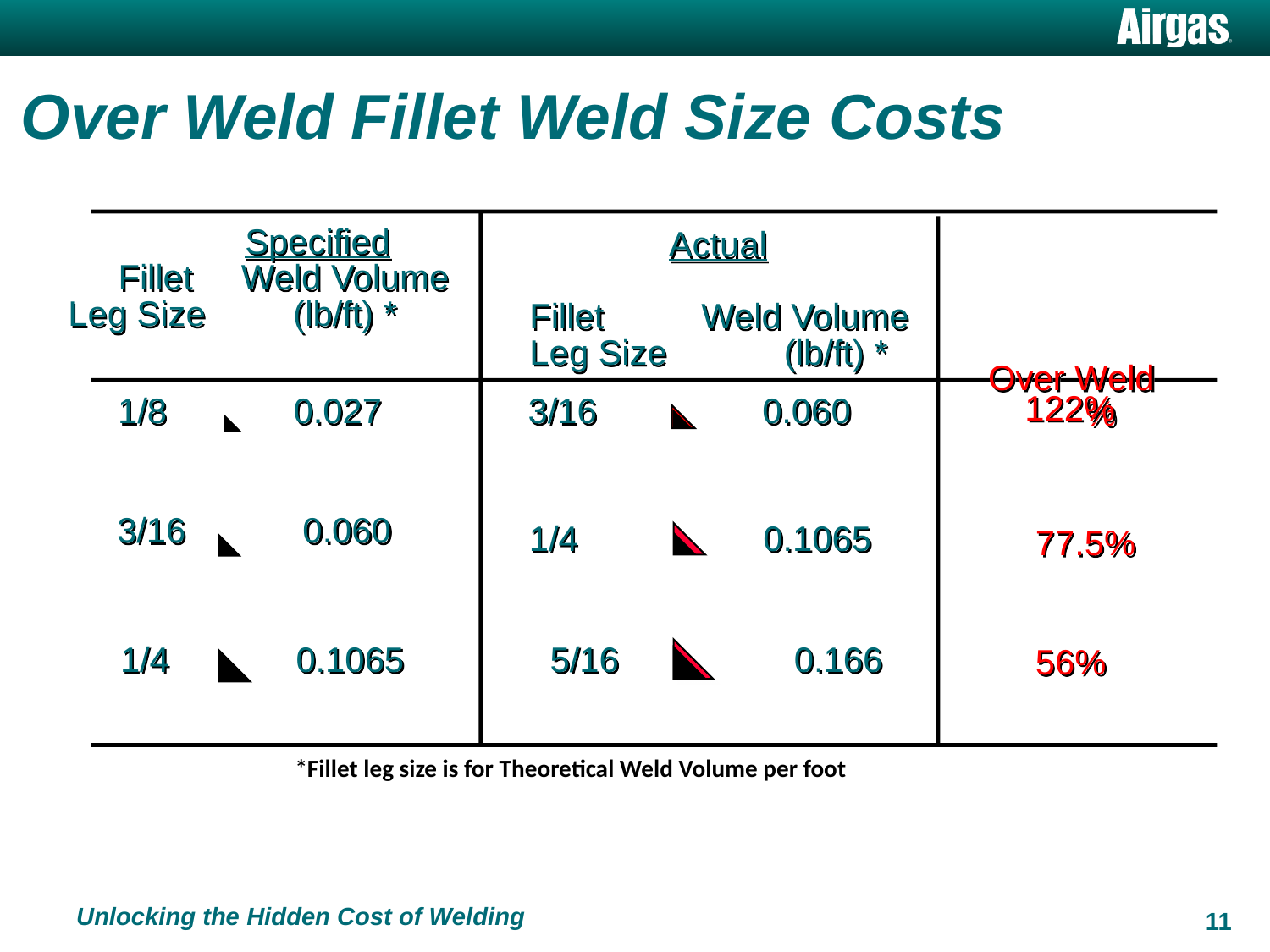

Over Weld Fillet Weld Size Costs

Over Weld
      %

              Specified
       Fillet     Weld Volume
   Leg Size         (lb/ft) *
                Actual
  Fillet          Weld Volume         Leg Size            (lb/ft) *

122%
       1/8             0.027               3/16                 0.060

   3/16            0.060
1/4                   0.1065
77.5%

     1/4             0.1065               5/16                  0.166

56%

*Fillet leg size is for Theoretical Weld Volume per foot
11
Unlocking the Hidden Cost of Welding